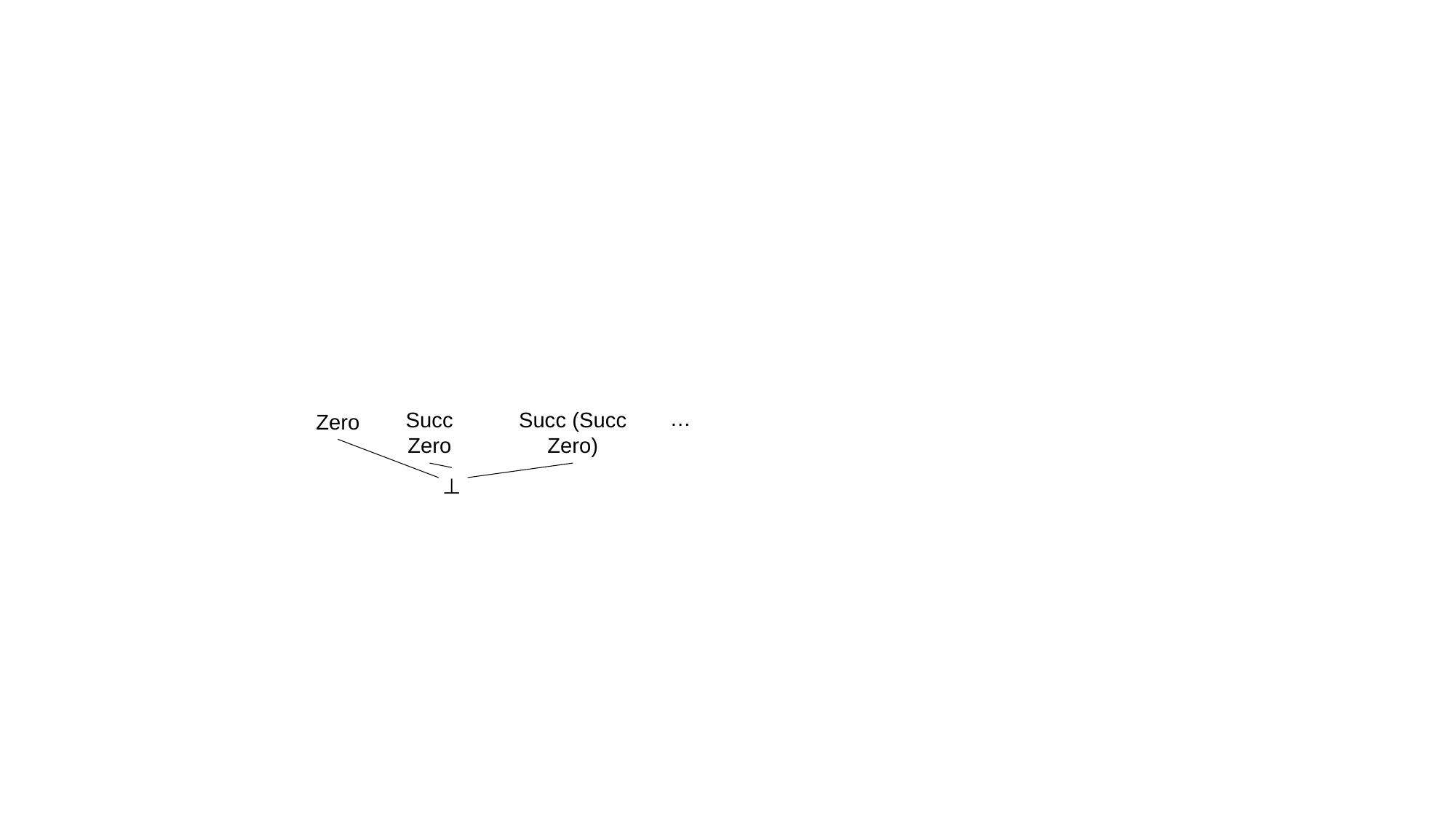

…
Succ Zero
Succ (Succ Zero)
Zero
⊥